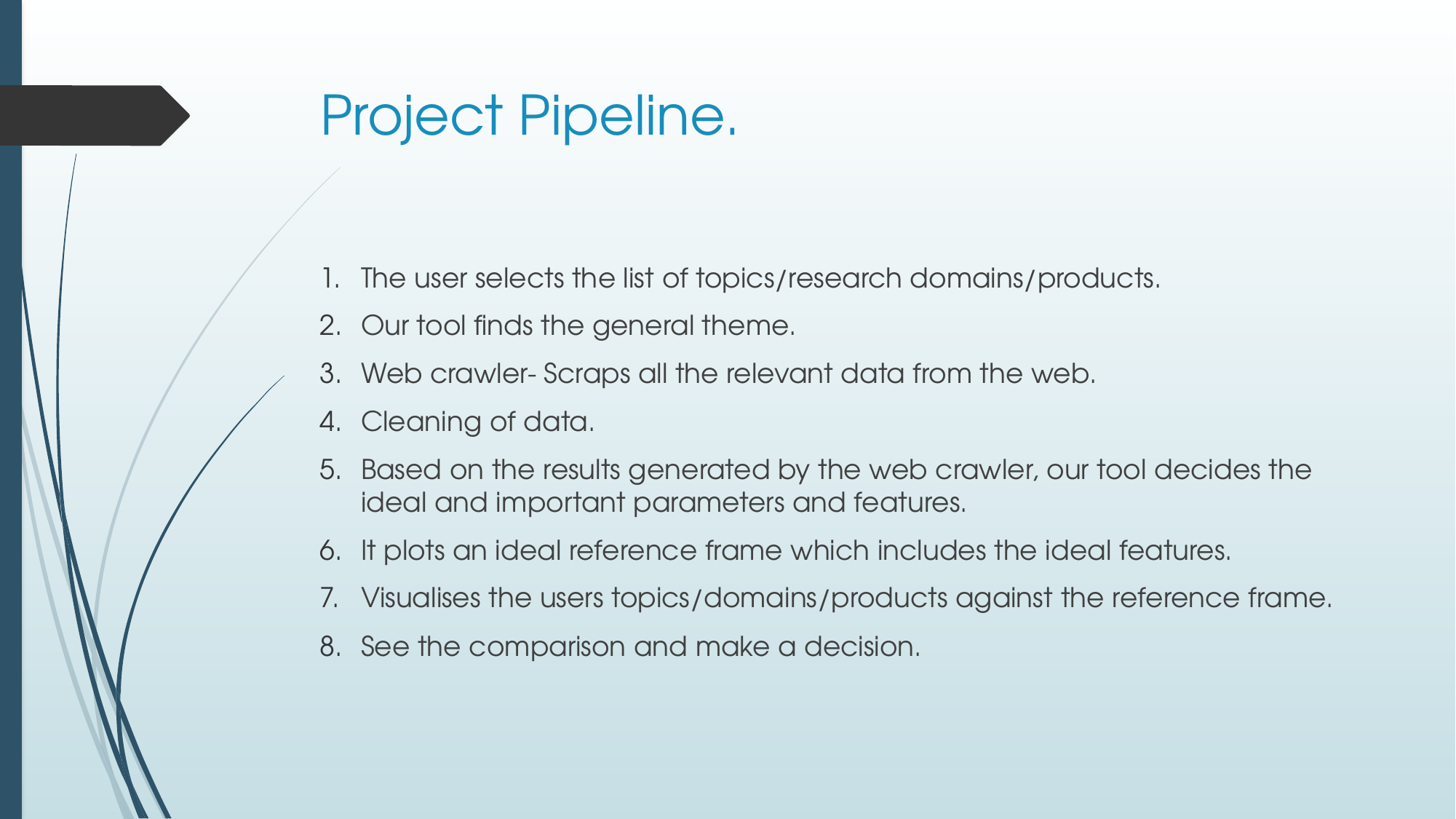

# Project Pipeline.
The user selects the list of topics/research domains/products.
Our tool finds the general theme.
Web crawler- Scraps all the relevant data from the web.
Cleaning of data.
Based on the results generated by the web crawler, our tool decides the ideal and important parameters and features.
It plots an ideal reference frame which includes the ideal features.
Visualises the users topics/domains/products against the reference frame.
See the comparison and make a decision.